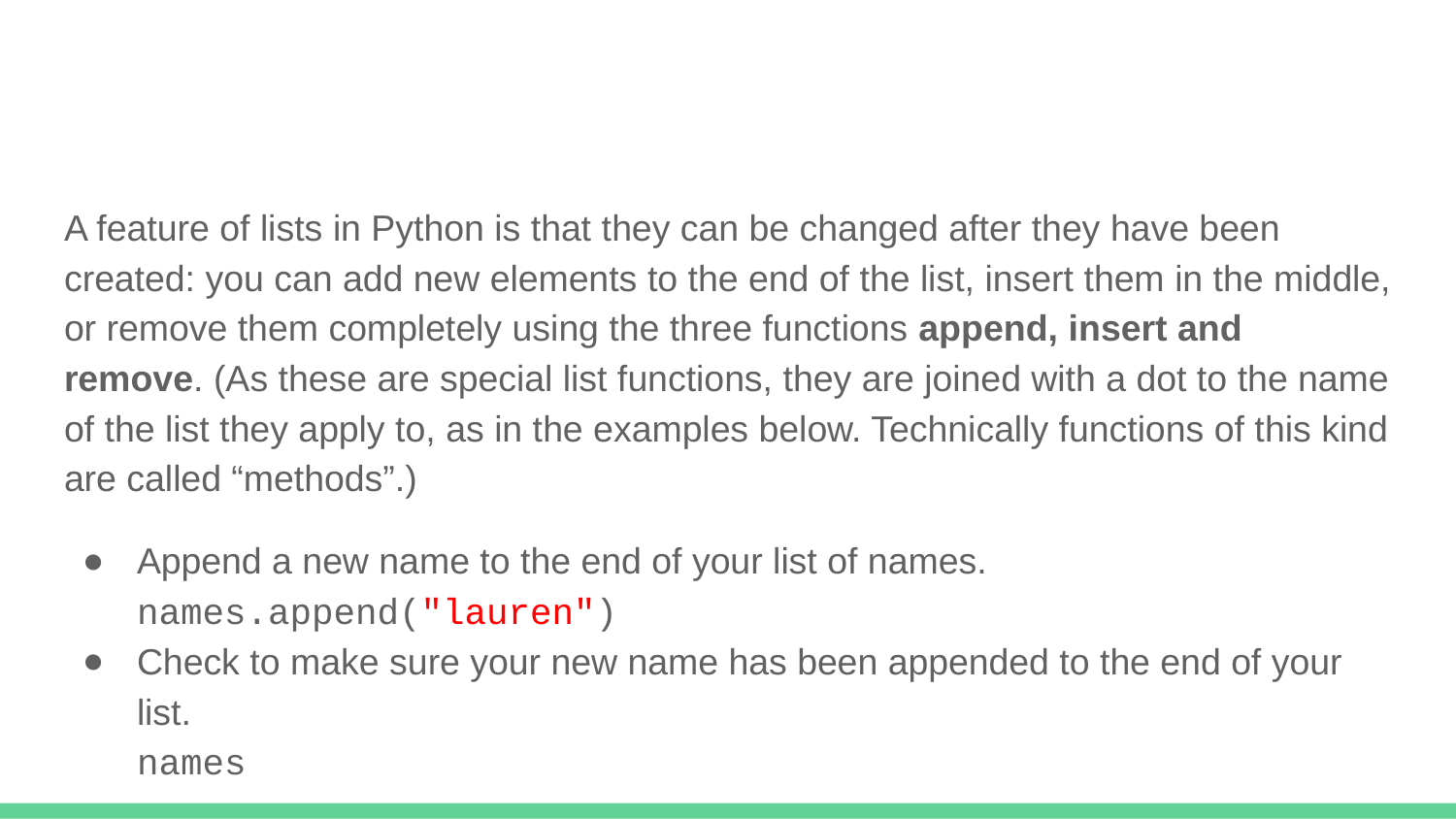

#
A feature of lists in Python is that they can be changed after they have been created: you can add new elements to the end of the list, insert them in the middle, or remove them completely using the three functions append, insert and remove. (As these are special list functions, they are joined with a dot to the name of the list they apply to, as in the examples below. Technically functions of this kind are called “methods”.)
Append a new name to the end of your list of names.
names.append("lauren")
Check to make sure your new name has been appended to the end of your list.
names